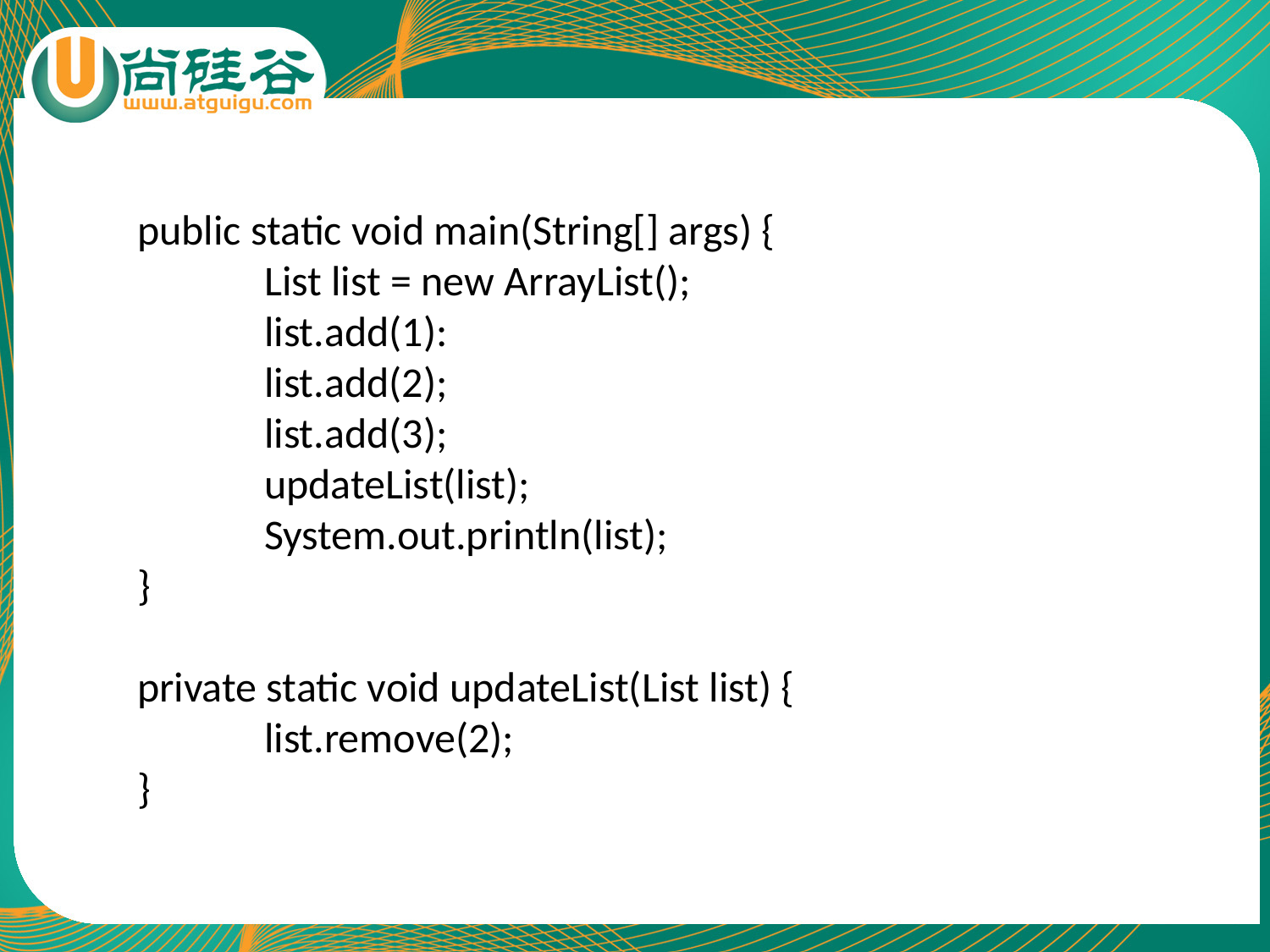

public static void main(String[] args) {
	List list = new ArrayList();
	list.add(1):
	list.add(2);
	list.add(3);
	updateList(list);
	System.out.println(list);
}

private static void updateList(List list) {
	list.remove(2);
}